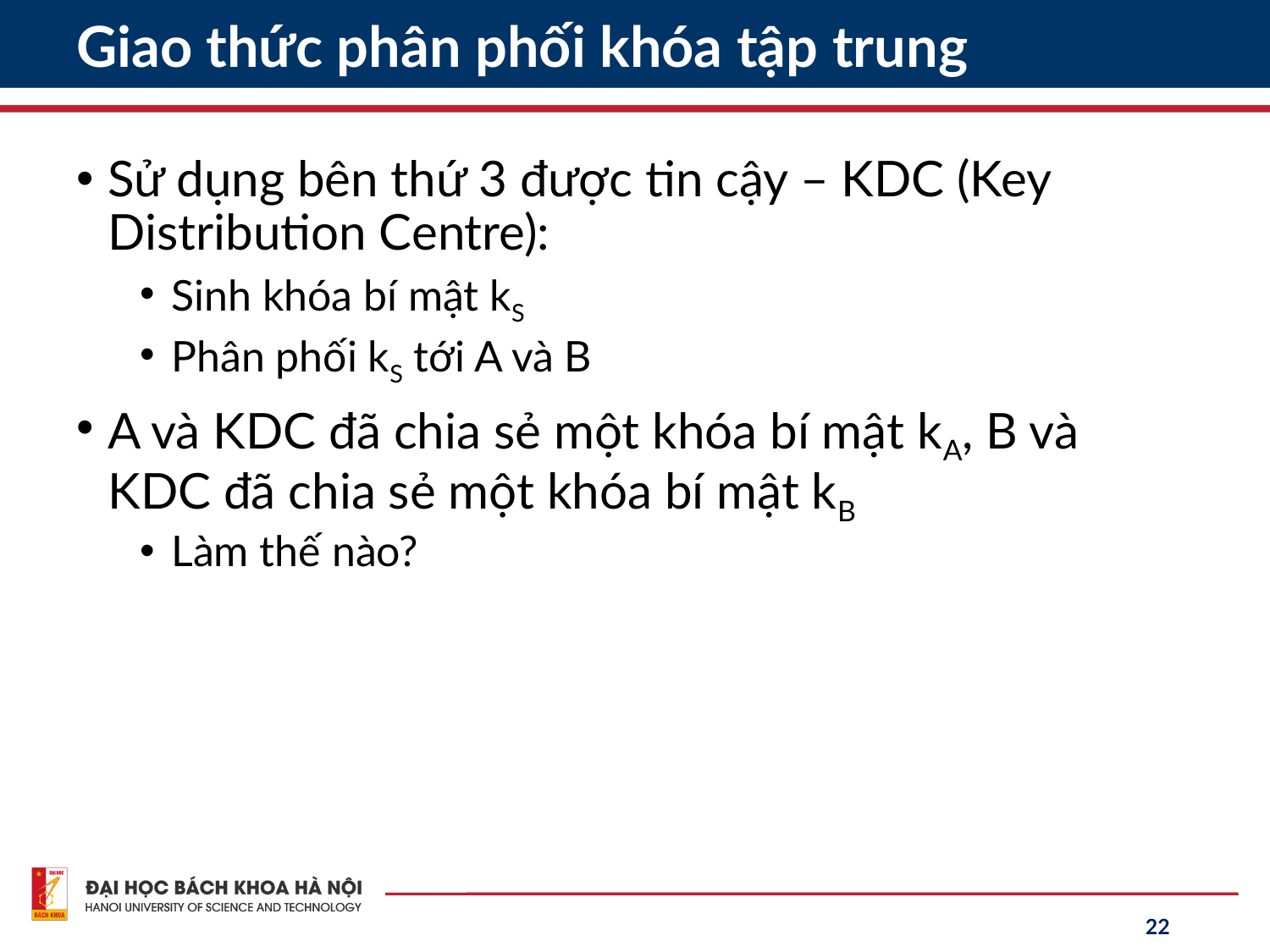

# Giao thức phân phối khóa tập trung
Sử dụng bên thứ 3 được tin cậy – KDC (Key Distribution Centre):
Sinh khóa bí mật kS
Phân phối kS tới A và B
A và KDC đã chia sẻ một khóa bí mật kA, B và KDC đã chia sẻ một khóa bí mật kB
Làm thế nào?

22